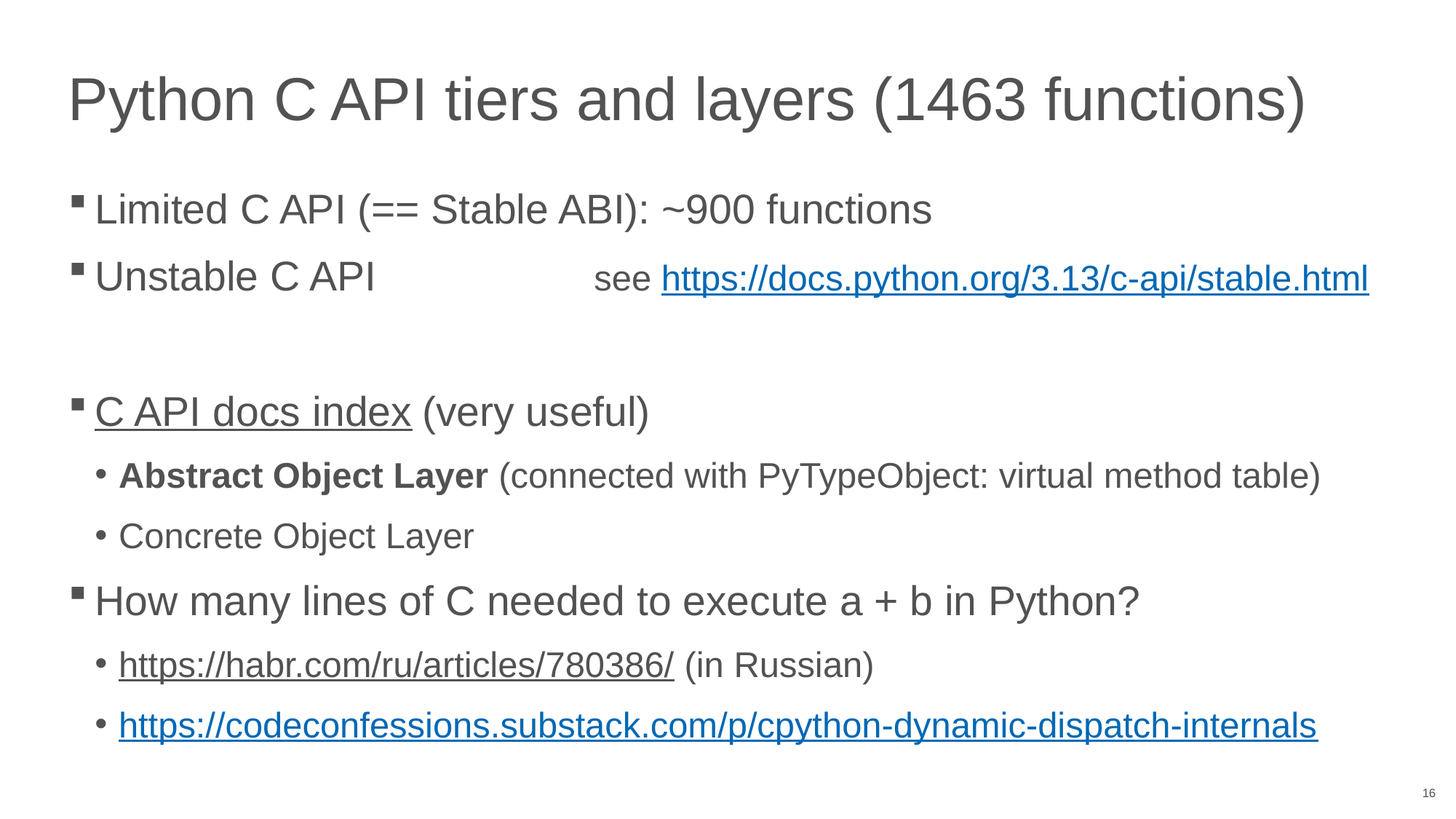

# Python C API tiers and layers (1463 functions)
Limited C API (== Stable ABI): ~900 functions
Unstable C API                   see https://docs.python.org/3.13/c-api/stable.html

C API docs index (very useful)
Abstract Object Layer (connected with PyTypeObject: virtual method table)
Concrete Object Layer
How many lines of C needed to execute a + b in Python?
https://habr.com/ru/articles/780386/ (in Russian)
https://codeconfessions.substack.com/p/cpython-dynamic-dispatch-internals